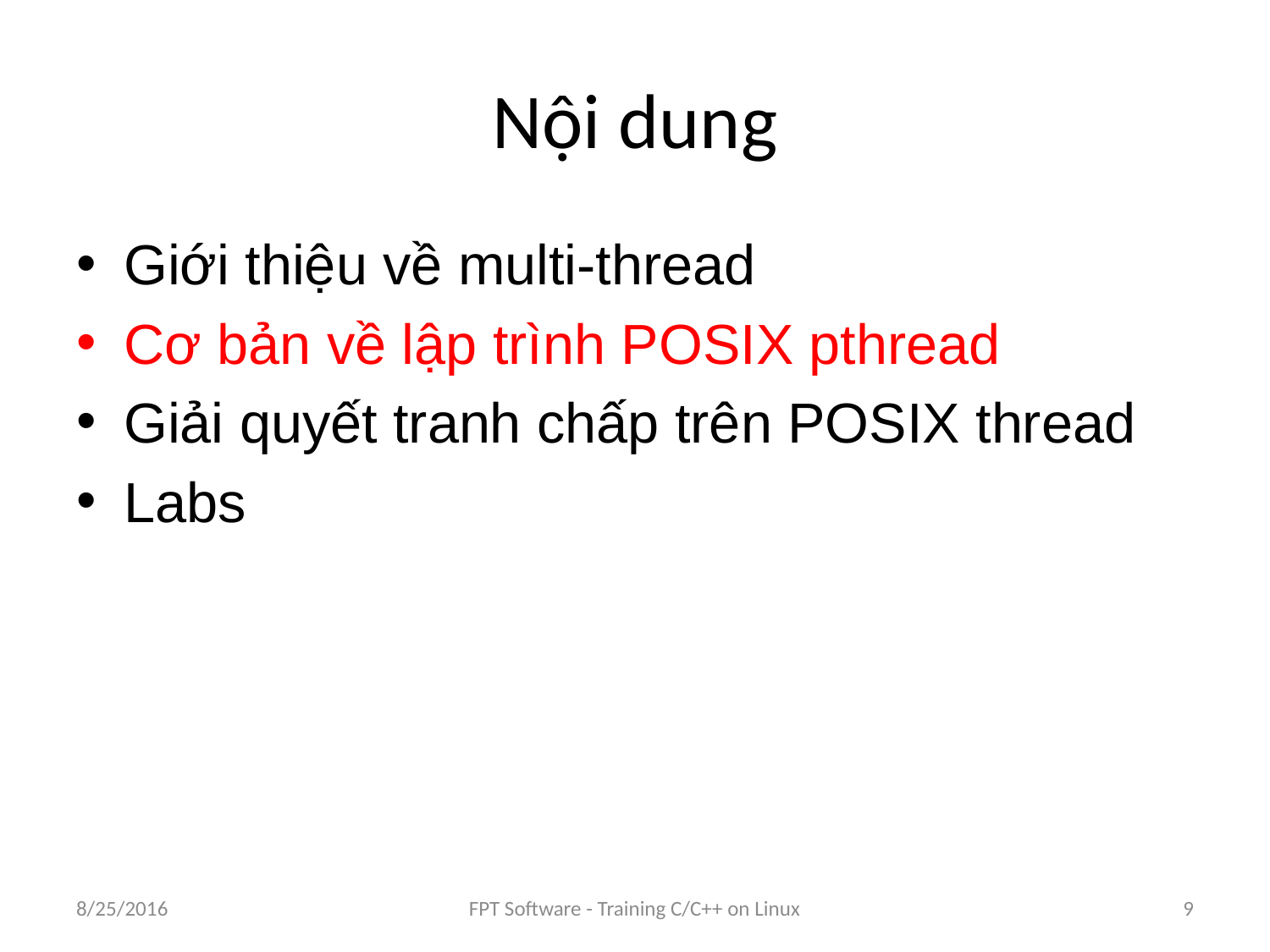

# Nội dung
Giới thiệu về multi-thread
Cơ bản về lập trình POSIX pthread
Giải quyết tranh chấp trên POSIX thread
Labs
8/25/2016
FPT Software - Training C/C++ on Linux
9